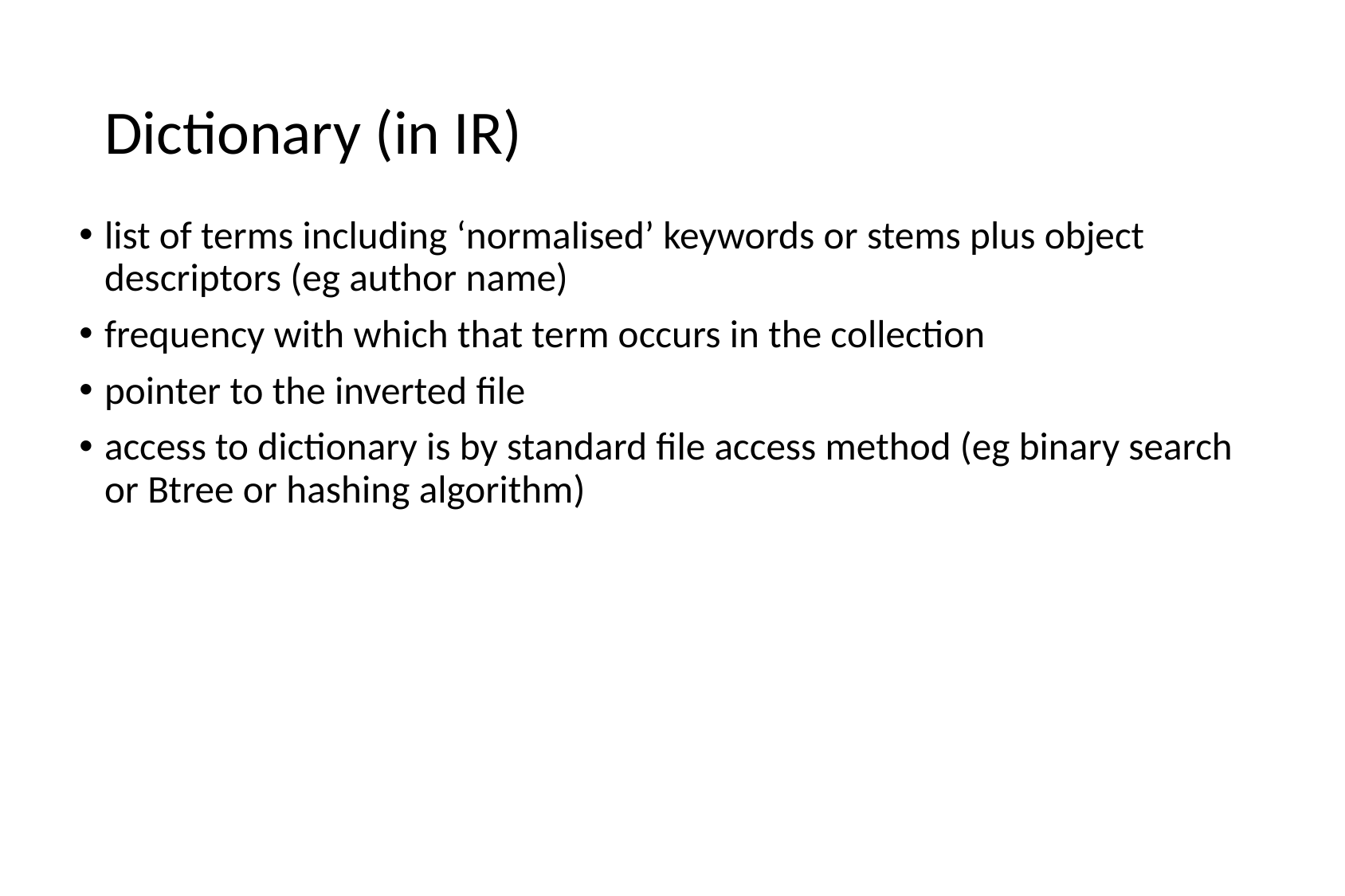

# Dictionary (in IR)
list of terms including ‘normalised’ keywords or stems plus object descriptors (eg author name)
frequency with which that term occurs in the collection
pointer to the inverted file
access to dictionary is by standard file access method (eg binary search or Btree or hashing algorithm)